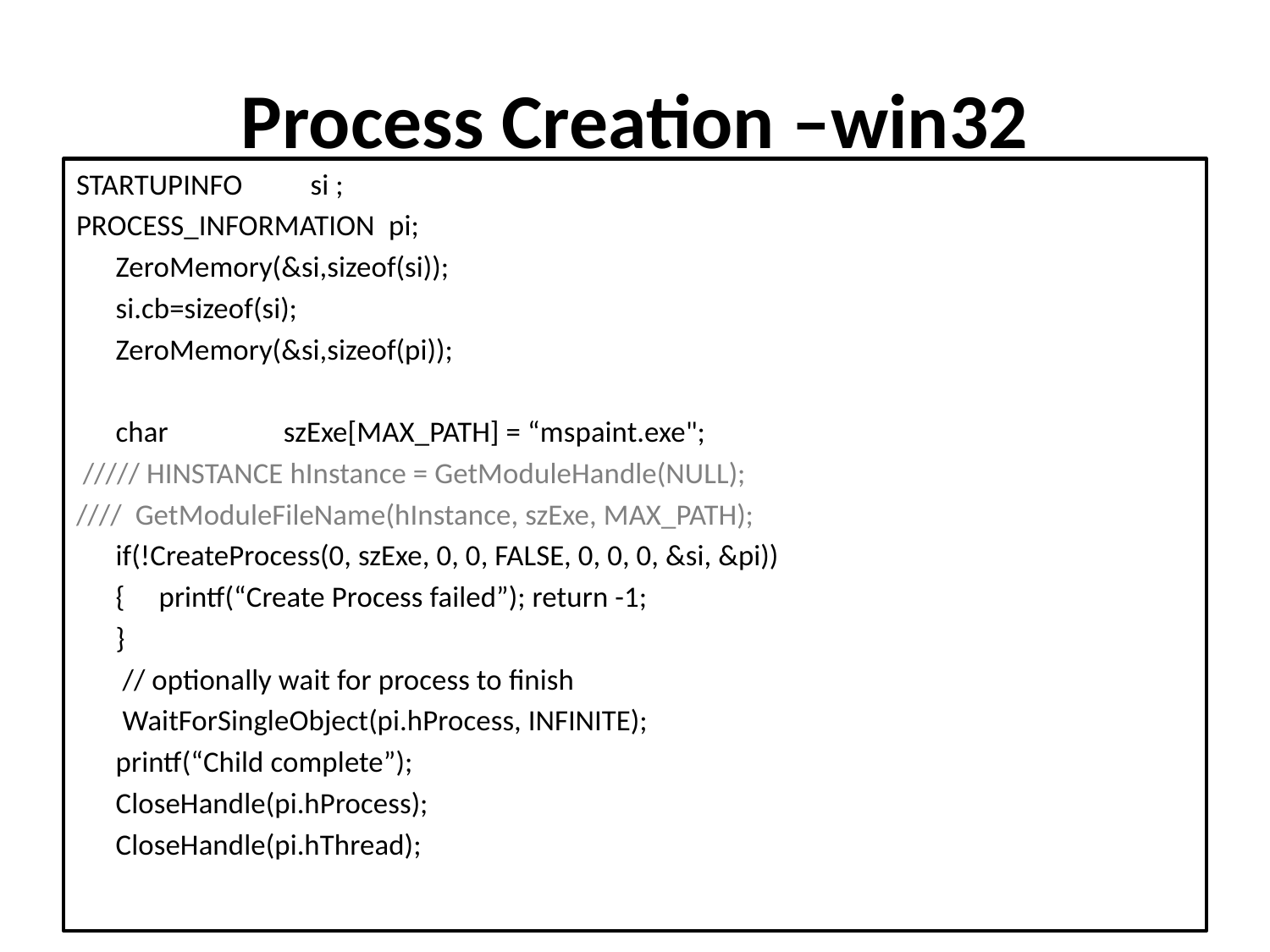

# Process Creation –win32
STARTUPINFO          si ;
PROCESS_INFORMATION  pi;
	ZeroMemory(&si,sizeof(si));
	si.cb=sizeof(si);
	ZeroMemory(&si,sizeof(pi));

	char                 szExe[MAX_PATH] = “mspaint.exe";
 ///// HINSTANCE hInstance = GetModuleHandle(NULL);
////  GetModuleFileName(hInstance, szExe, MAX_PATH);
	if(!CreateProcess(0, szExe, 0, 0, FALSE, 0, 0, 0, &si, &pi))
		{     printf(“Create Process failed”); return -1;
		}
  	 // optionally wait for process to finish
  	 WaitForSingleObject(pi.hProcess, INFINITE);
  	printf(“Child complete”);
   	CloseHandle(pi.hProcess);
   	CloseHandle(pi.hThread);

22